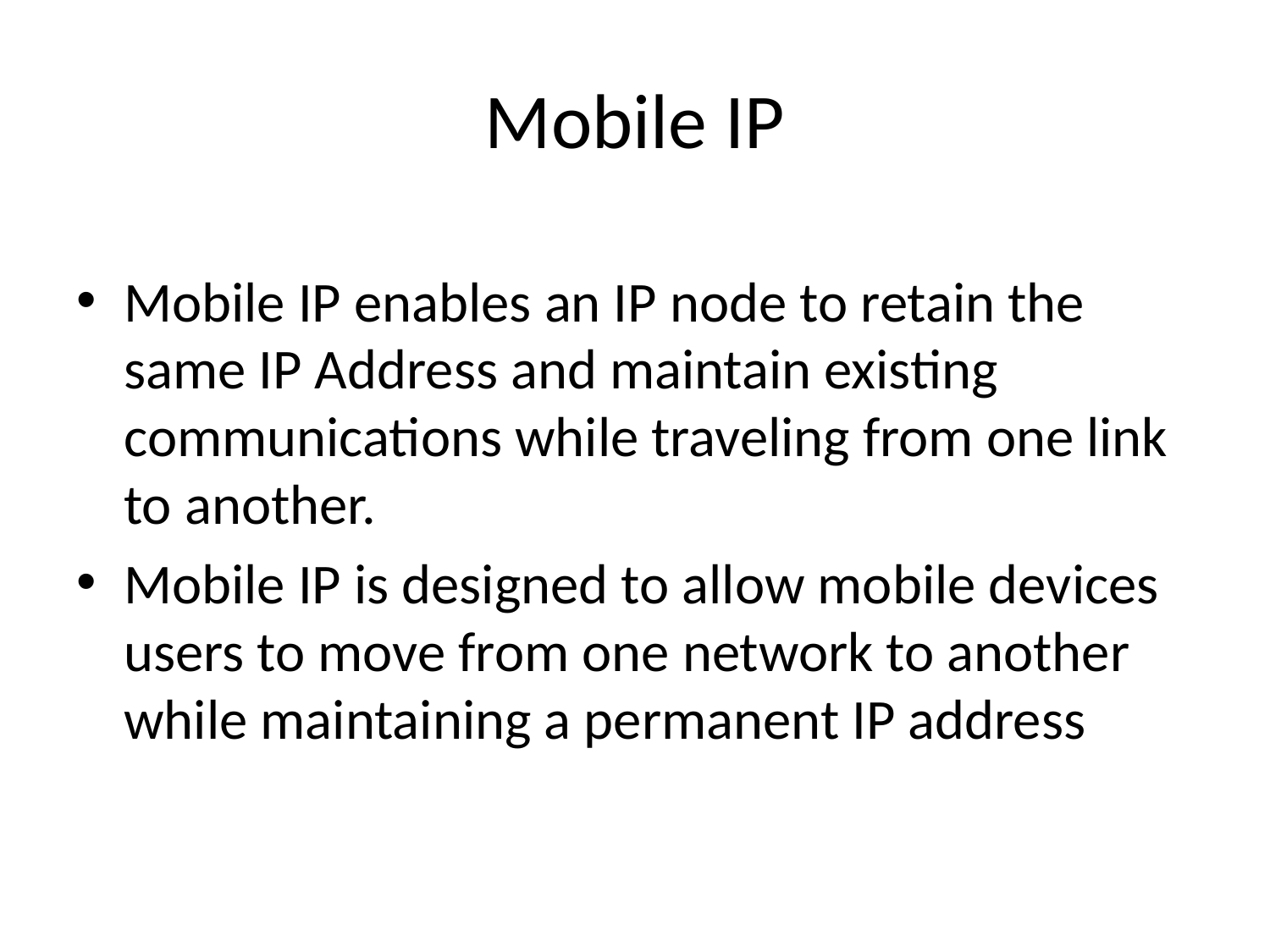

# Mobile IP

Mobile IP enables an IP node to retain the same IP Address and maintain existing communications while traveling from one link to another.
Mobile IP is designed to allow mobile devices users to move from one network to another while maintaining a permanent IP address